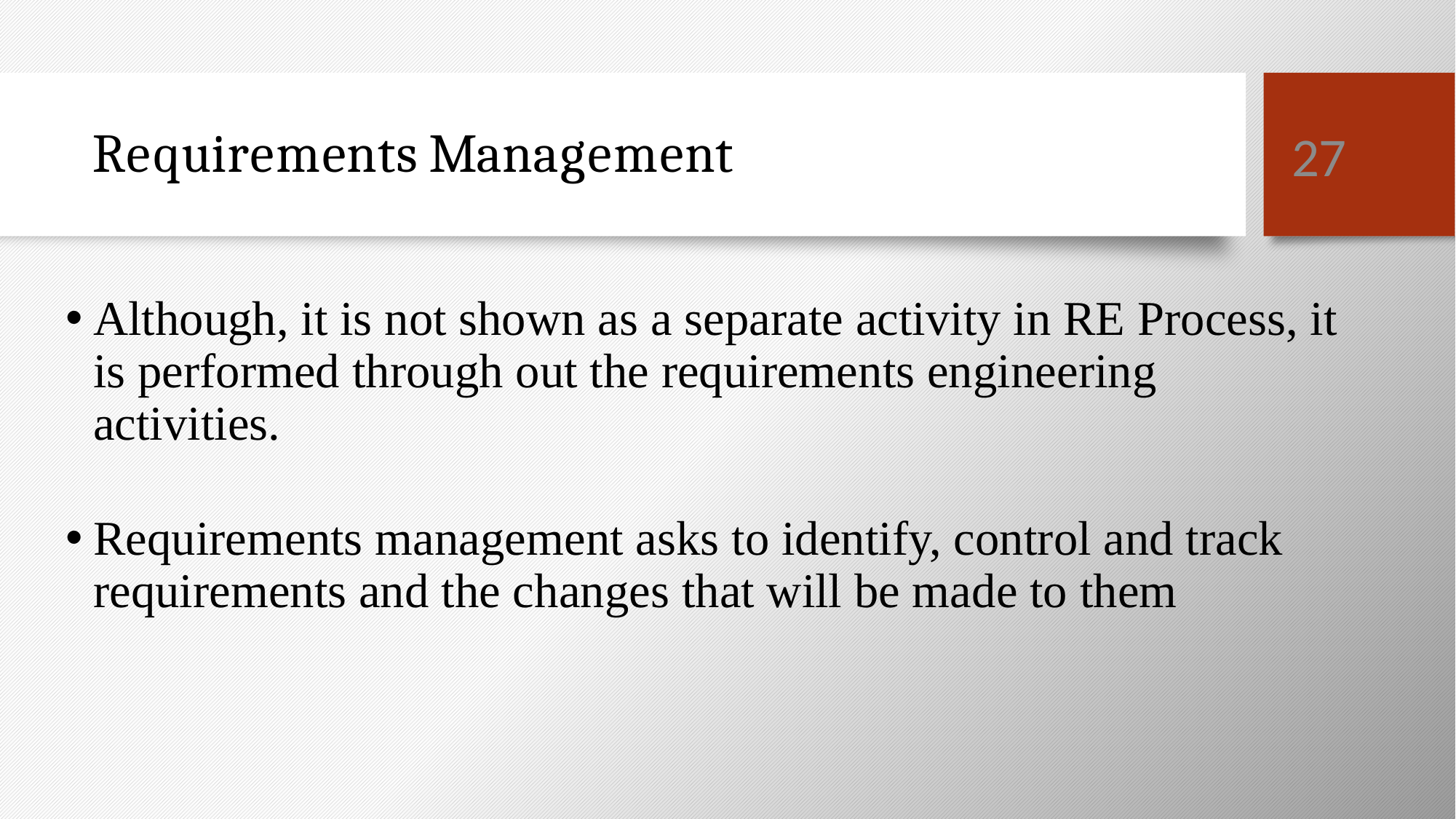

27
# Requirements Management
Although, it is not shown as a separate activity in RE Process, it is performed through out the requirements engineering activities.

Requirements management asks to identify, control and track requirements and the changes that will be made to them